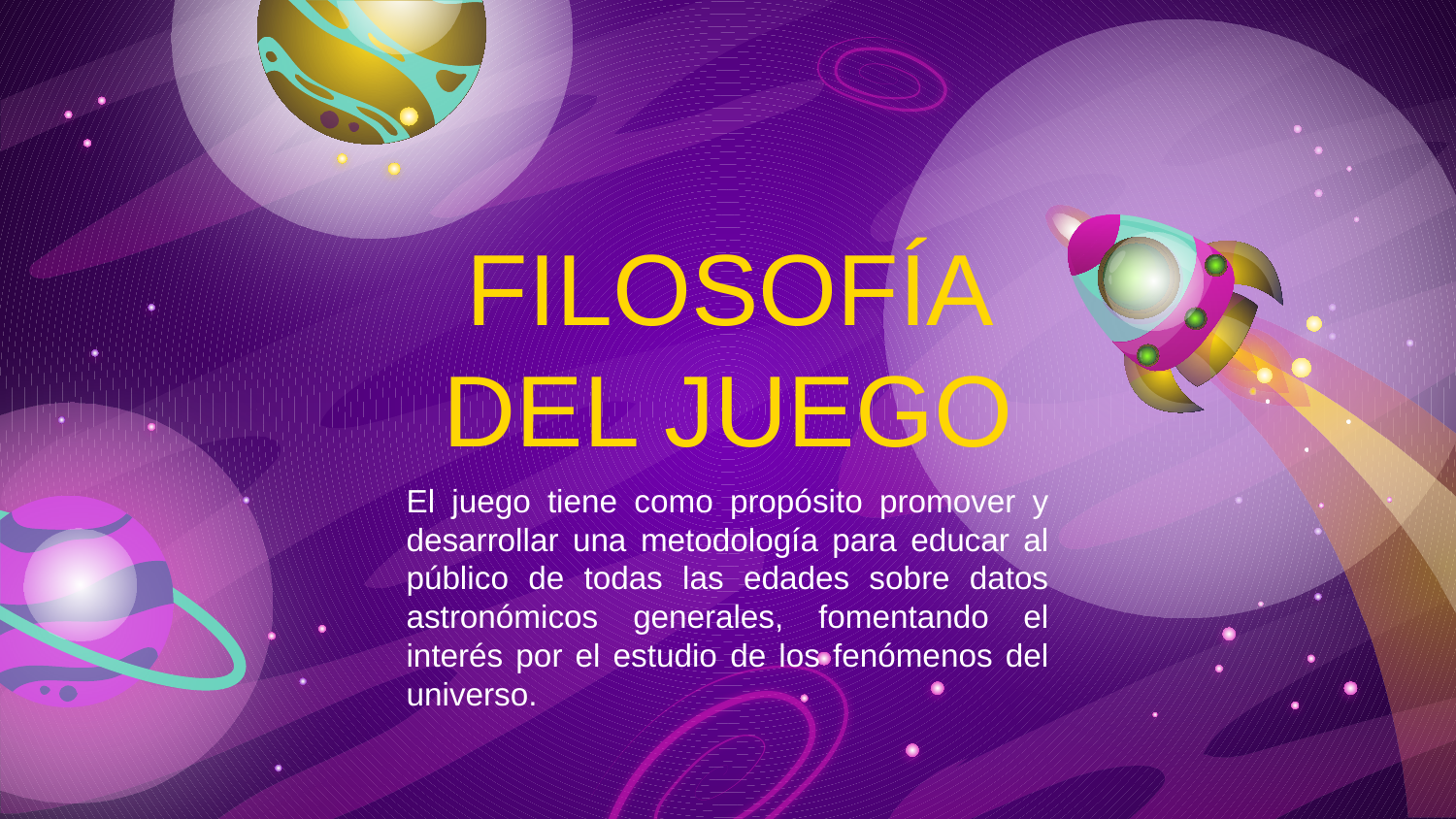

# FILOSOFÍA DEL JUEGO

El juego tiene como propósito promover y desarrollar una metodología para educar al público de todas las edades sobre datos astronómicos generales, fomentando el interés por el estudio de los fenómenos del universo.